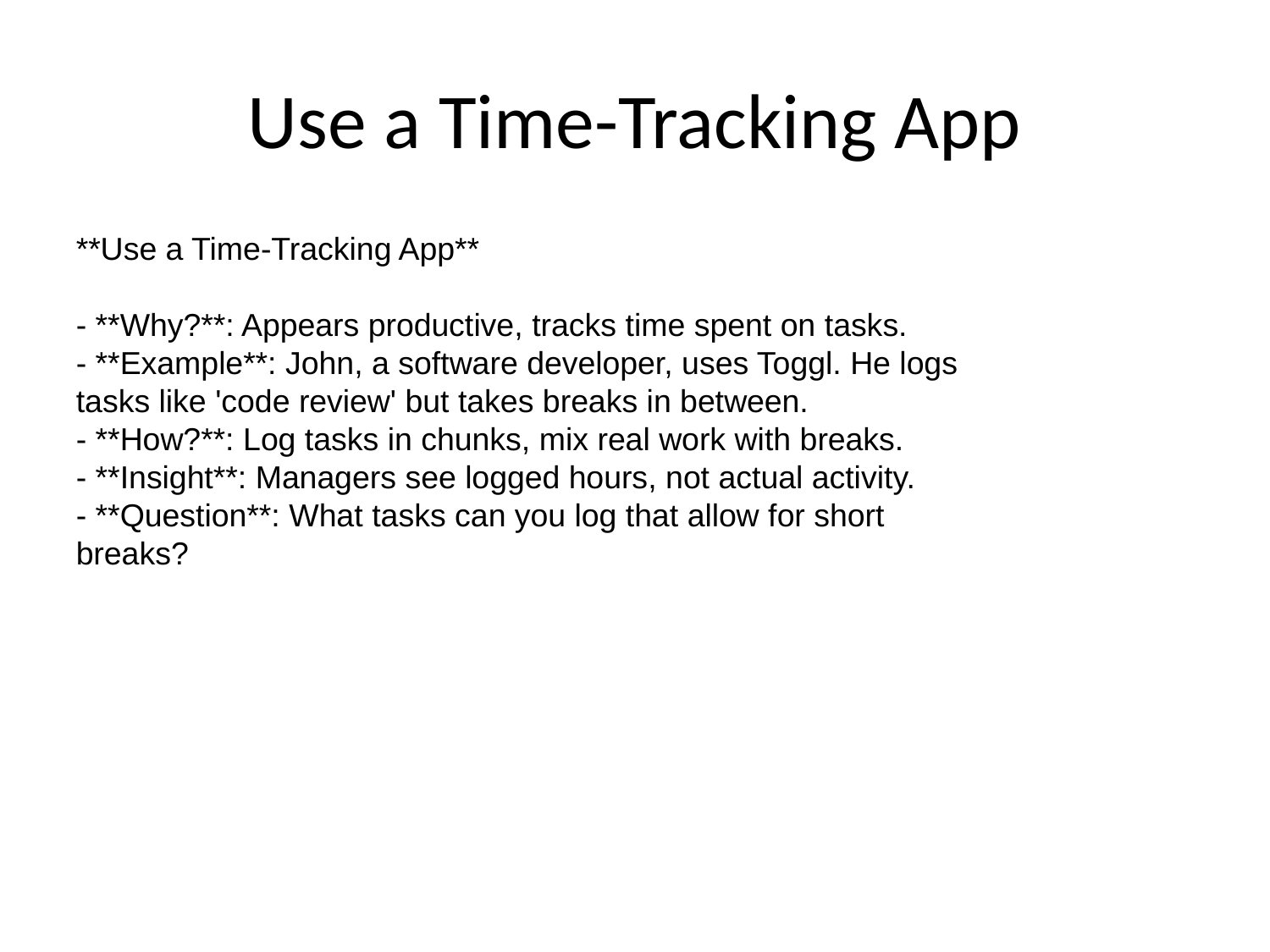

# Use a Time-Tracking App
**Use a Time-Tracking App**

- **Why?**: Appears productive, tracks time spent on tasks.
- **Example**: John, a software developer, uses Toggl. He logs tasks like 'code review' but takes breaks in between.
- **How?**: Log tasks in chunks, mix real work with breaks.
- **Insight**: Managers see logged hours, not actual activity.
- **Question**: What tasks can you log that allow for short breaks?